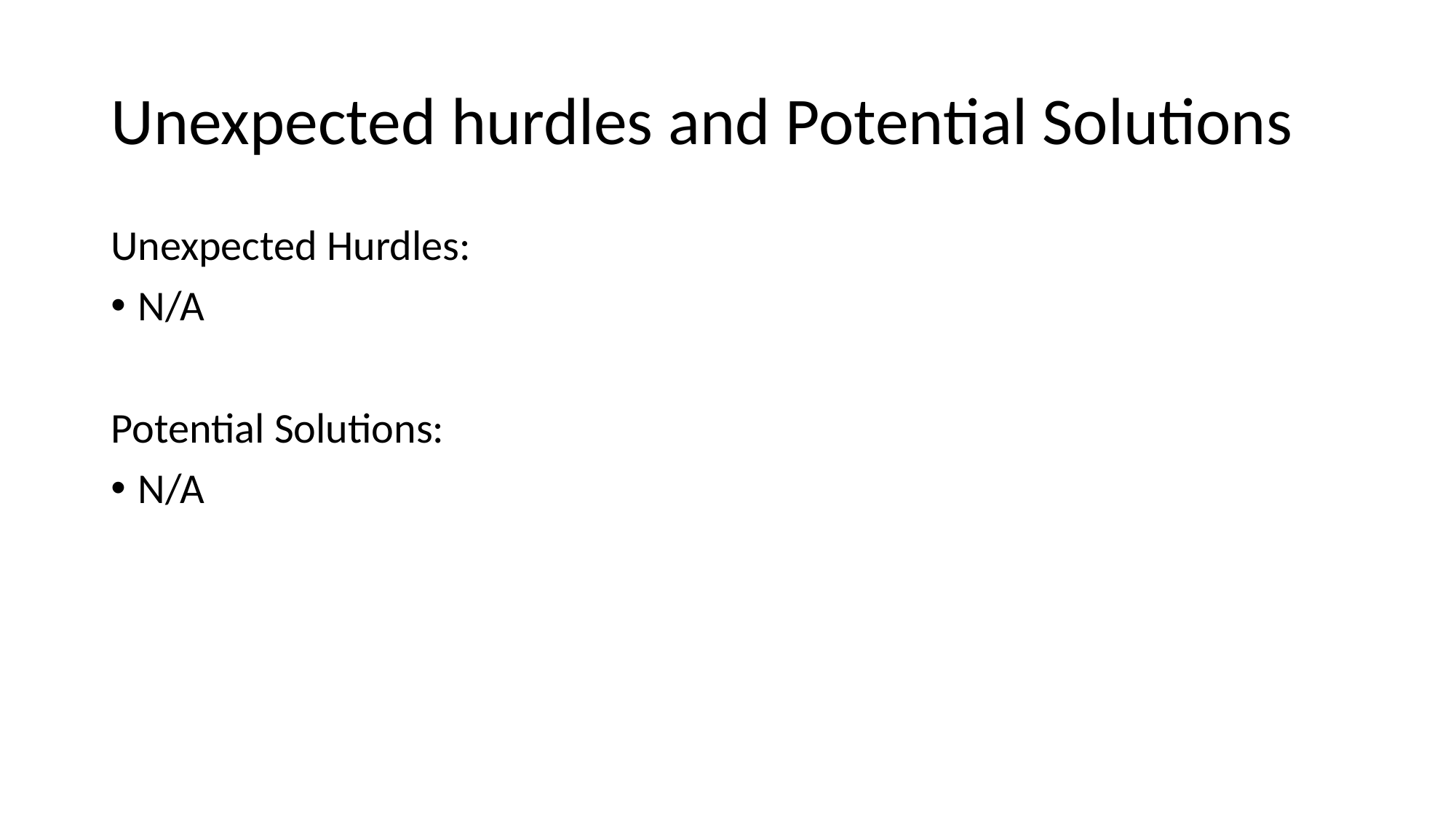

# Unexpected hurdles and Potential Solutions
Unexpected Hurdles:
N/A

Potential Solutions:
N/A